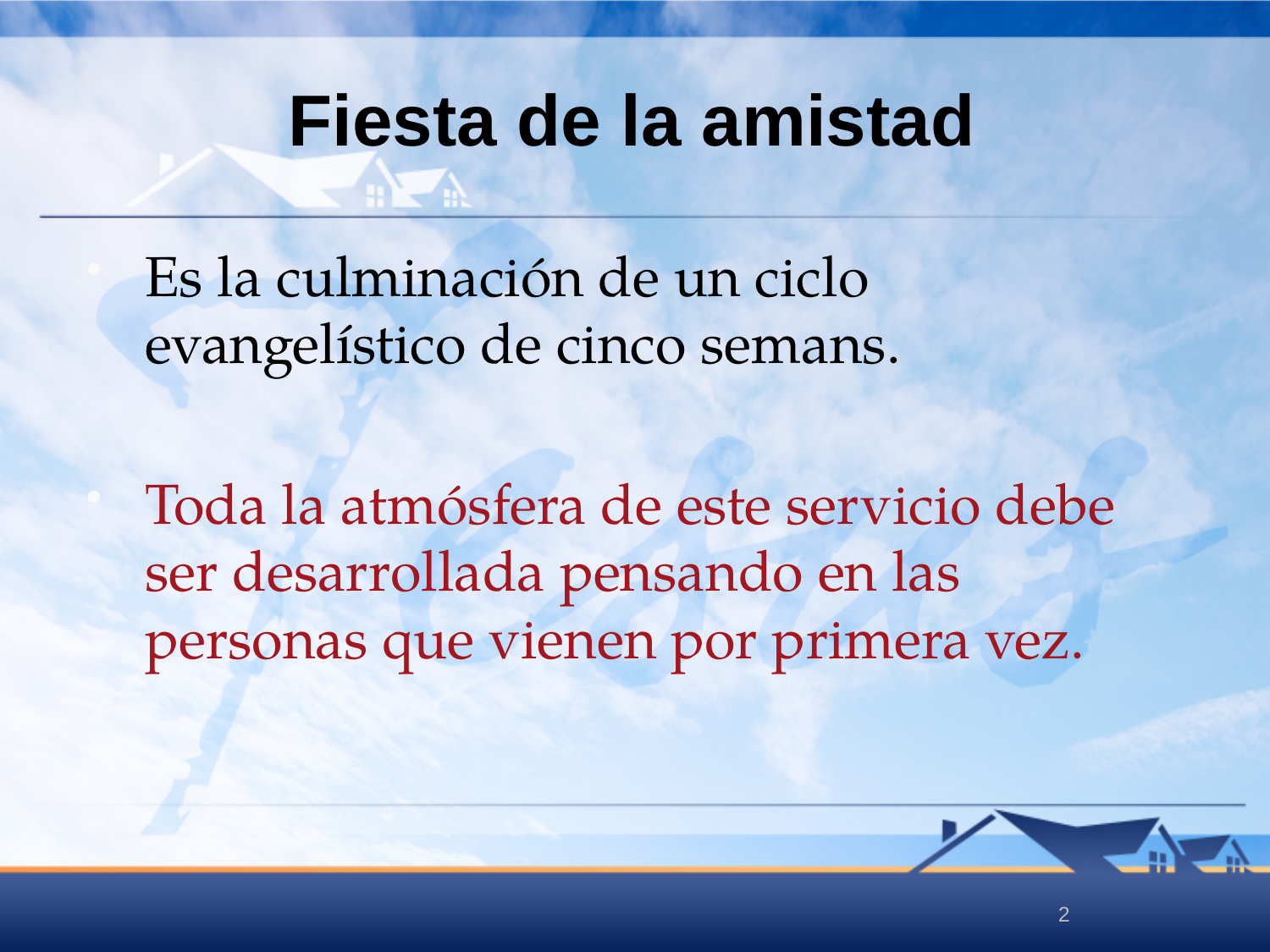

# Fiesta de la amistad
Es la culminación de un ciclo evangelístico de cinco semans.

Toda la atmósfera de este servicio debe ser desarrollada pensando en las personas que vienen por primera vez.
2